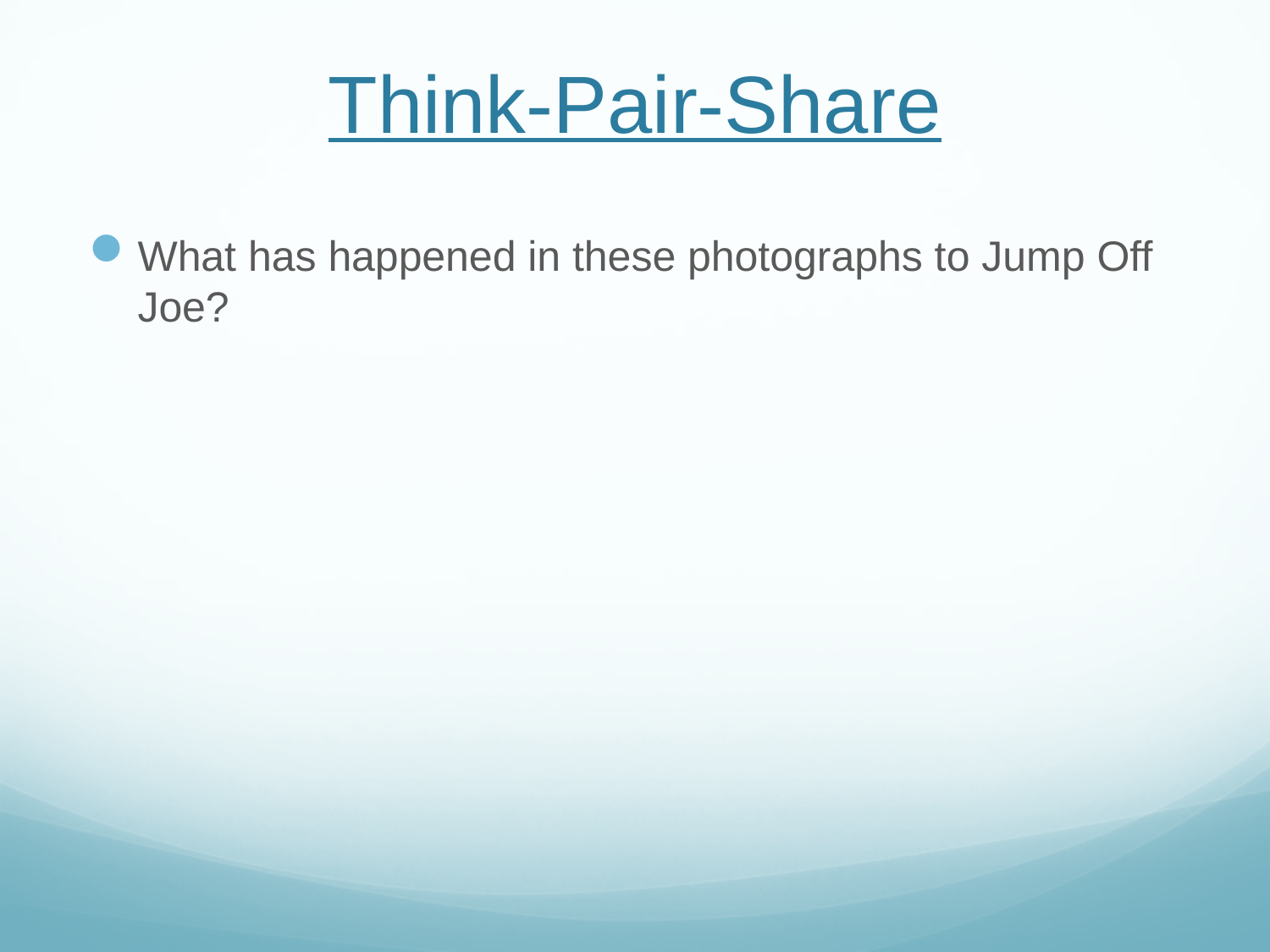

# Think-Pair-Share
What has happened in these photographs to Jump Off Joe?